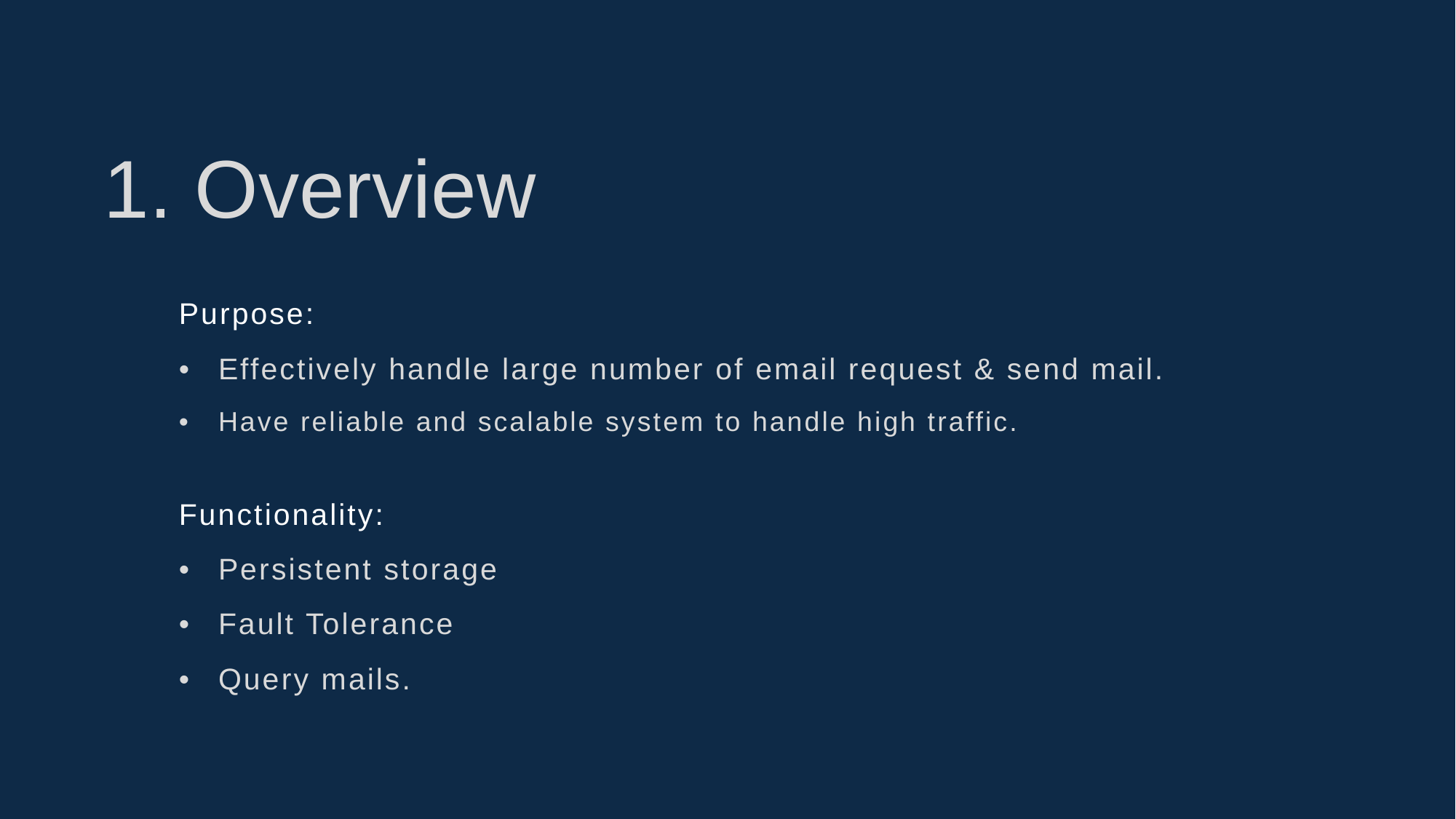

1. Overview
Purpose:
Effectively handle large number of email request & send mail.
Have reliable and scalable system to handle high traffic.
Functionality:
Persistent storage
Fault Tolerance
Query mails.